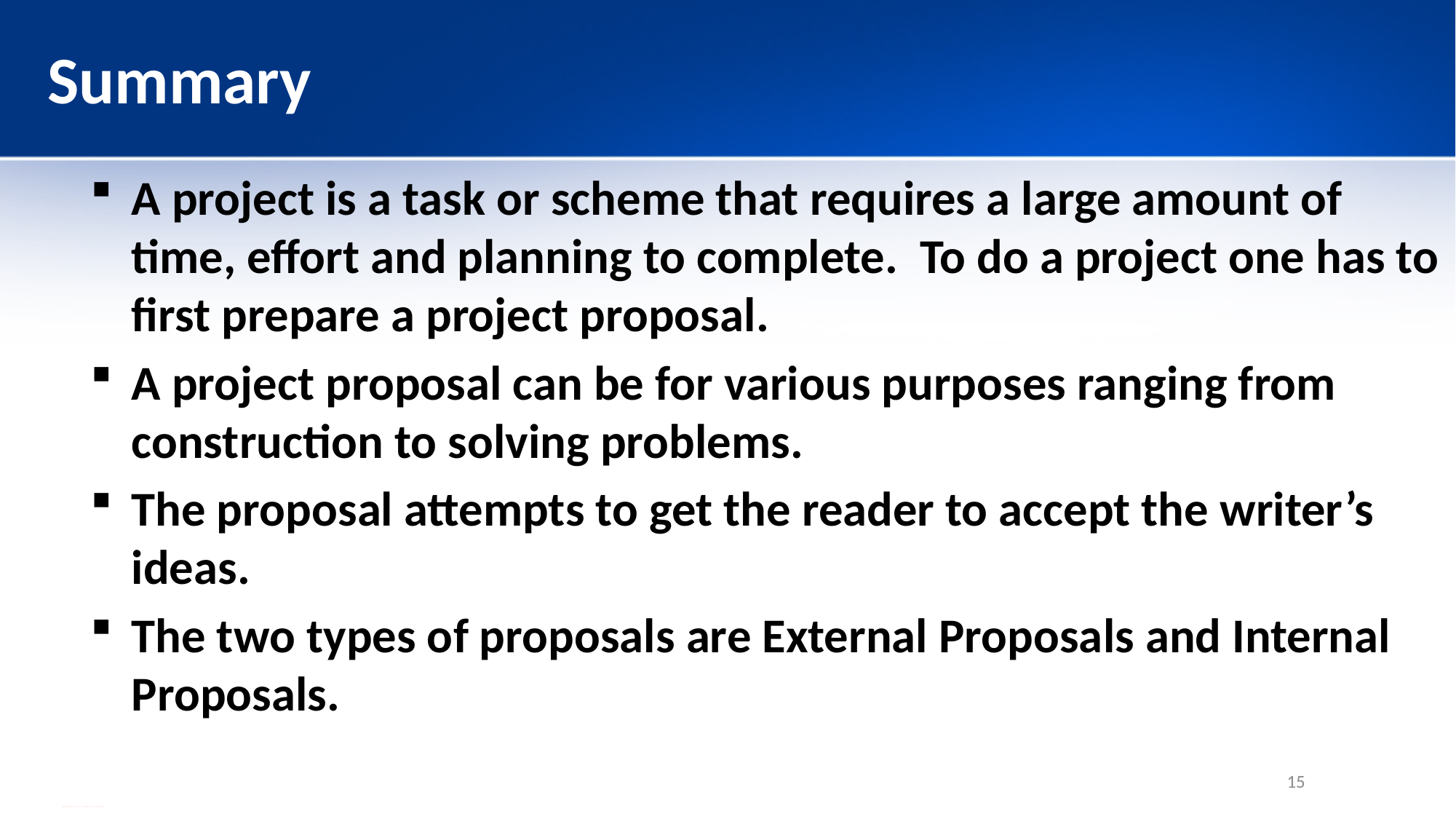

# Summary
A project is a task or scheme that requires a large amount of time, effort and planning to complete.  To do a project one has to first prepare a project proposal.
A project proposal can be for various purposes ranging from construction to solving problems.
The proposal attempts to get the reader to accept the writer’s ideas.
The two types of proposals are External Proposals and Internal Proposals.

15